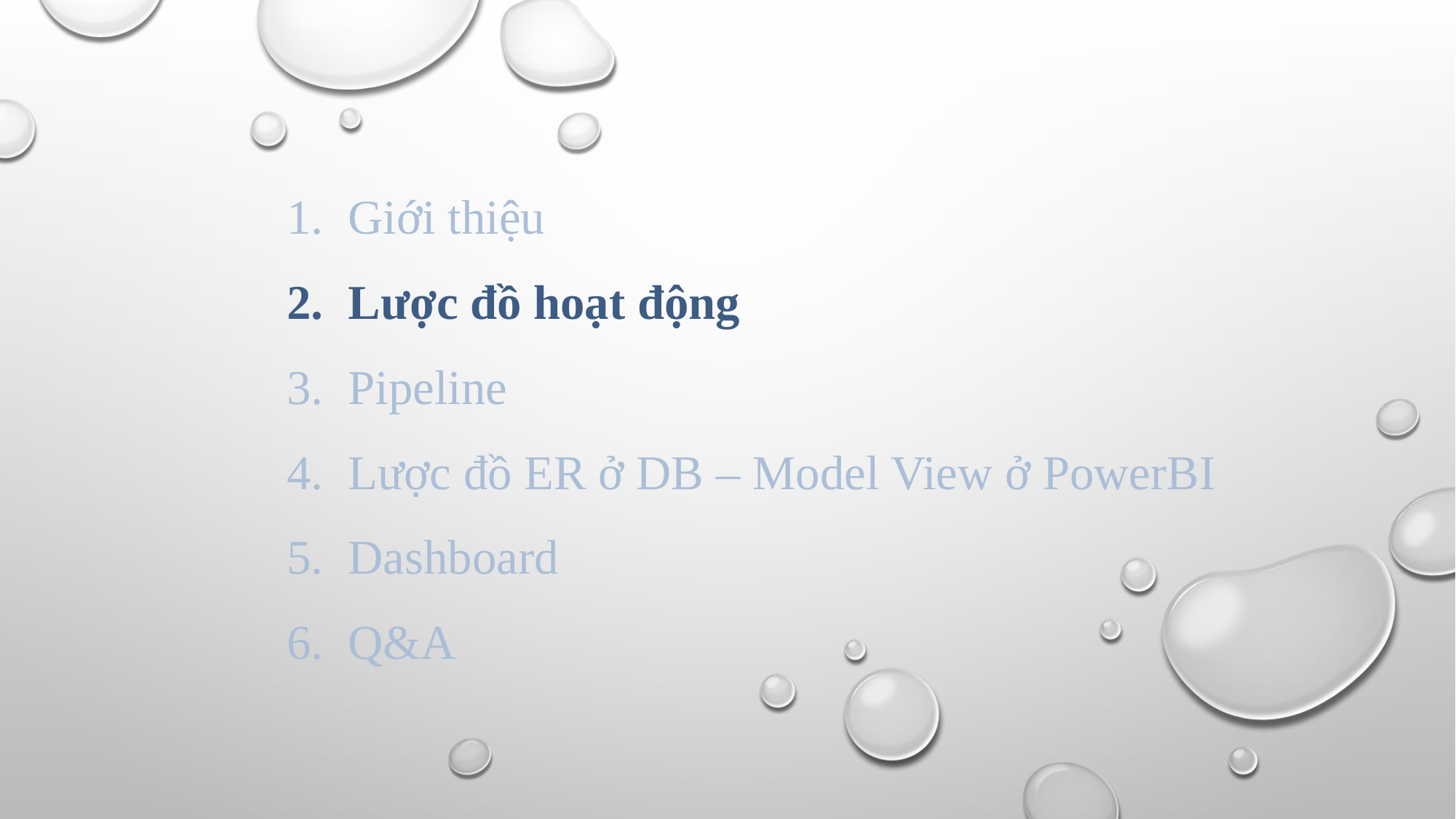

Giới thiệu
Lược đồ hoạt động
Pipeline
Lược đồ ER ở DB – Model View ở PowerBI
Dashboard
Q&A